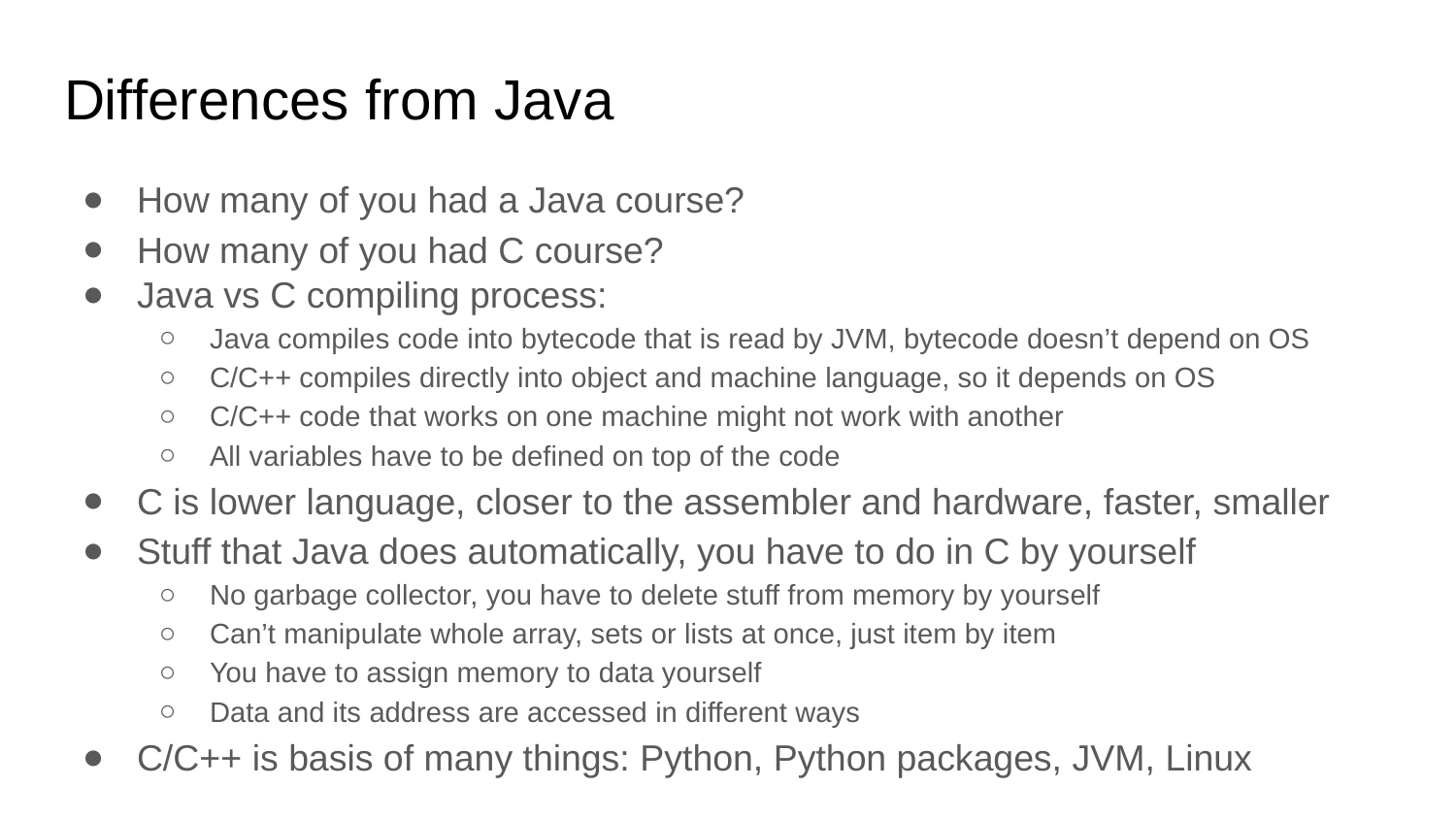

# Differences from Java
How many of you had a Java course?
How many of you had C course?
Java vs C compiling process:
Java compiles code into bytecode that is read by JVM, bytecode doesn’t depend on OS
C/C++ compiles directly into object and machine language, so it depends on OS
C/C++ code that works on one machine might not work with another
All variables have to be defined on top of the code
C is lower language, closer to the assembler and hardware, faster, smaller
Stuff that Java does automatically, you have to do in C by yourself
No garbage collector, you have to delete stuff from memory by yourself
Can’t manipulate whole array, sets or lists at once, just item by item
You have to assign memory to data yourself
Data and its address are accessed in different ways
C/C++ is basis of many things: Python, Python packages, JVM, Linux